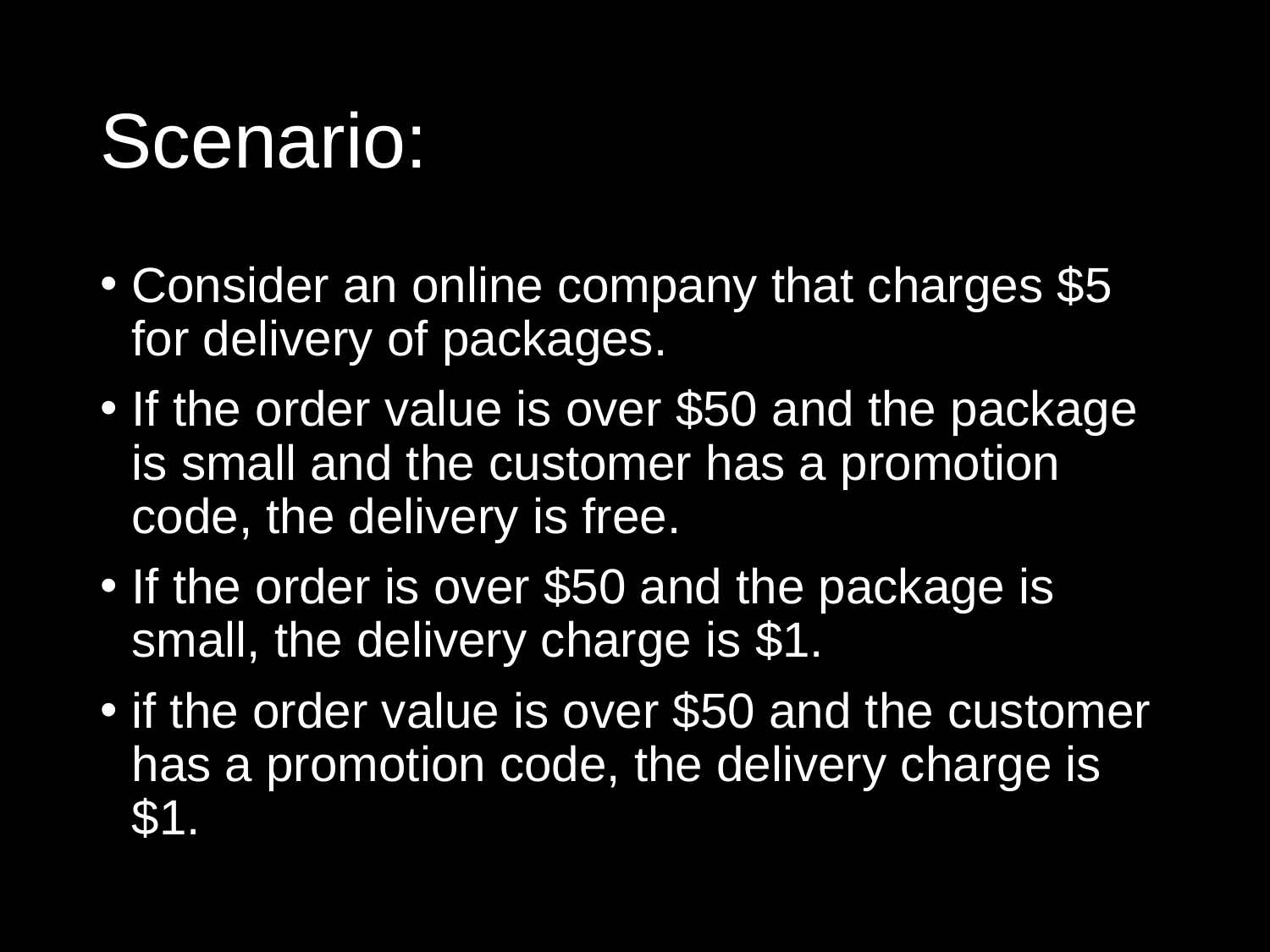

# Scenario:
Consider an online company that charges $5 for delivery of packages.
If the order value is over $50 and the package is small and the customer has a promotion code, the delivery is free.
If the order is over $50 and the package is small, the delivery charge is $1.
if the order value is over $50 and the customer has a promotion code, the delivery charge is $1.